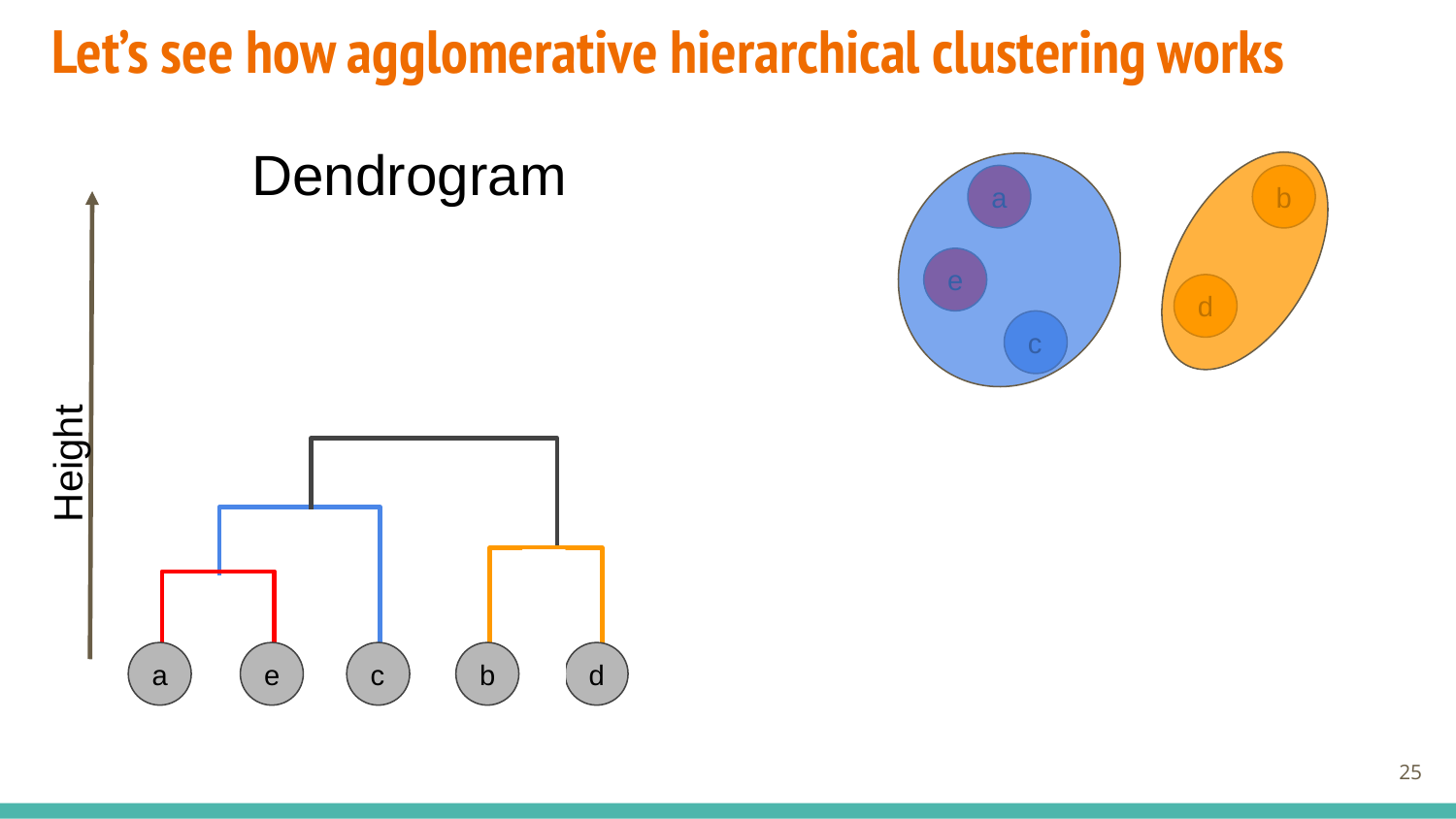

# Let’s see how agglomerative hierarchical clustering works
Dendrogram

a
b
e
d
c
Height

a
e
c
b
d

25